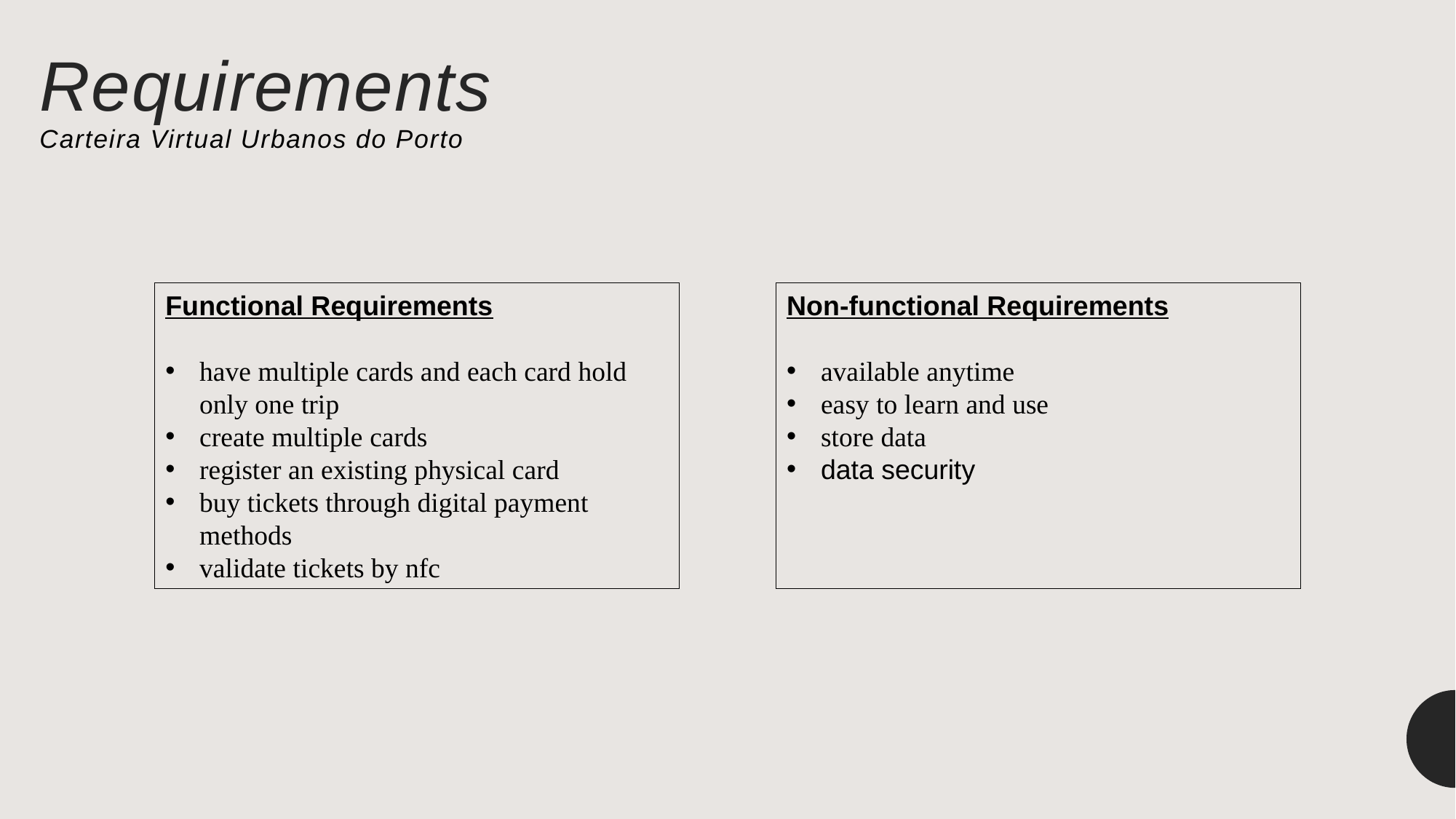

Requirements
Carteira Virtual Urbanos do Porto
Functional Requirements

have multiple cards and each card hold only one trip
create multiple cards
register an existing physical card
buy tickets through digital payment methods
validate tickets by nfc
Non-functional Requirements

available anytime
easy to learn and use
store data
data security